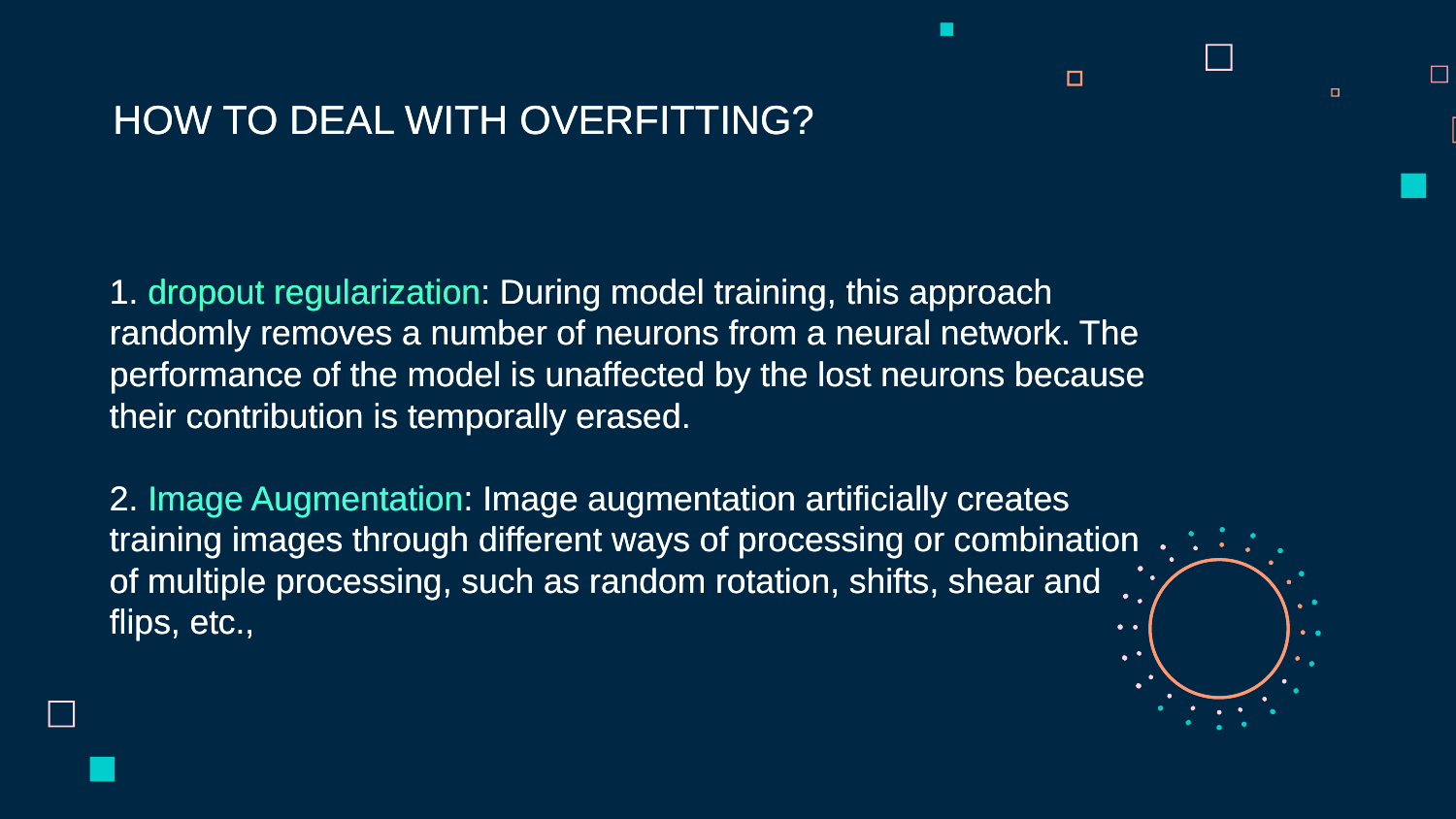

HOW TO DEAL WITH OVERFITTING?
# HOW TO DEAL WITH OVERFITTING?
1. dropout regularization: During model training, this approach randomly removes a number of neurons from a neural network. The performance of the model is unaffected by the lost neurons because their contribution is temporally erased.

2. Image Augmentation: Image augmentation artificially creates training images through different ways of processing or combination of multiple processing, such as random rotation, shifts, shear and flips, etc.,
1. dropout regularization: During model training, this approach randomly removes a number of neurons from a neural network. The performance of the model is unaffected by the lost neurons because their contribution is temporally erased.

2. Image Augmentation: Image augmentation artificially creates training images through different ways of processing or combination of multiple processing, such as random rotation, shifts, shear and flips, etc.,